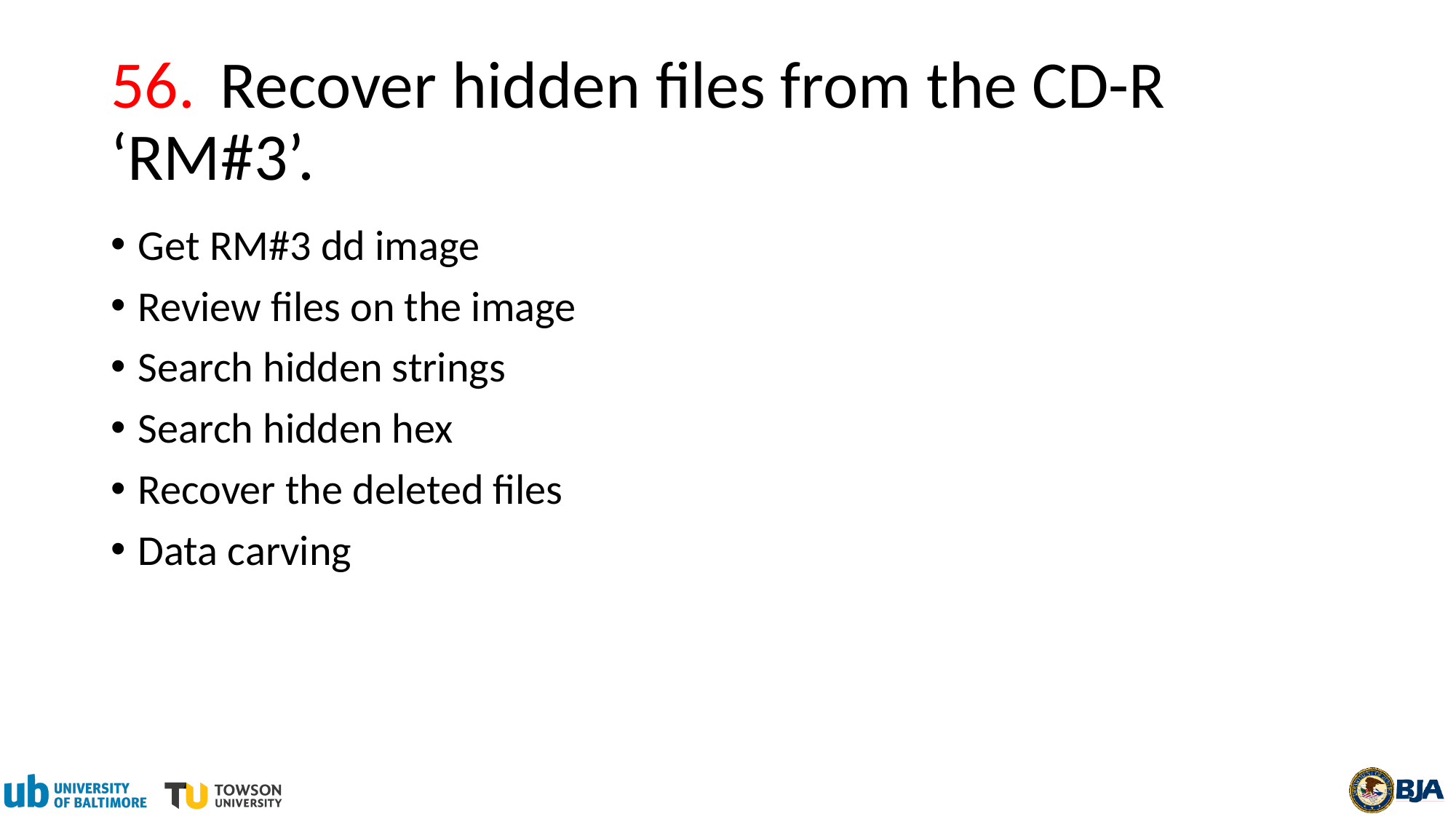

# 56.	Recover hidden files from the CD-R ‘RM#3’.
Get RM#3 dd image
Review files on the image
Search hidden strings
Search hidden hex
Recover the deleted files
Data carving